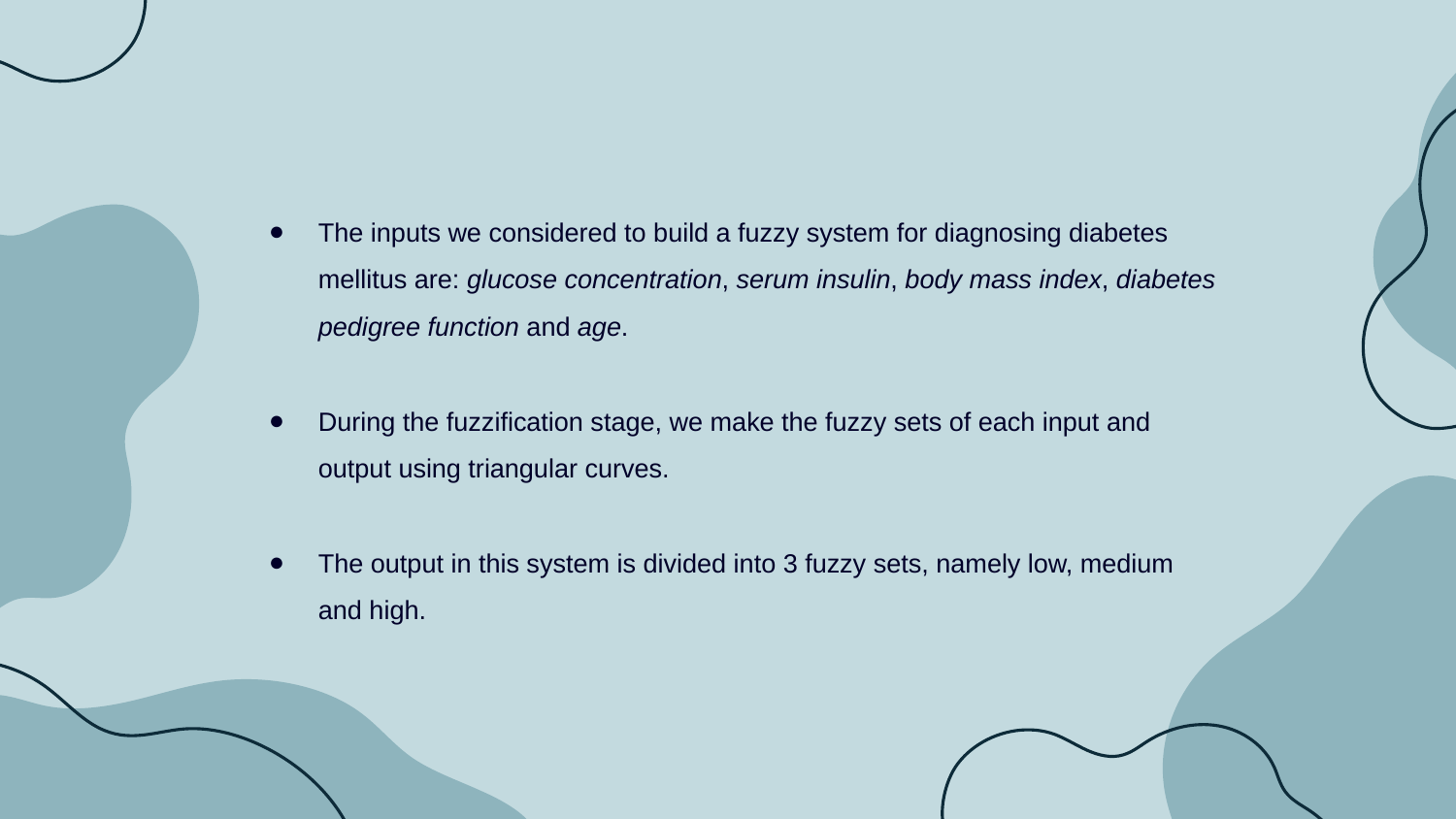

The inputs we considered to build a fuzzy system for diagnosing diabetes mellitus are: glucose concentration, serum insulin, body mass index, diabetes pedigree function and age.

During the fuzzification stage, we make the fuzzy sets of each input and output using triangular curves.

The output in this system is divided into 3 fuzzy sets, namely low, medium and high.